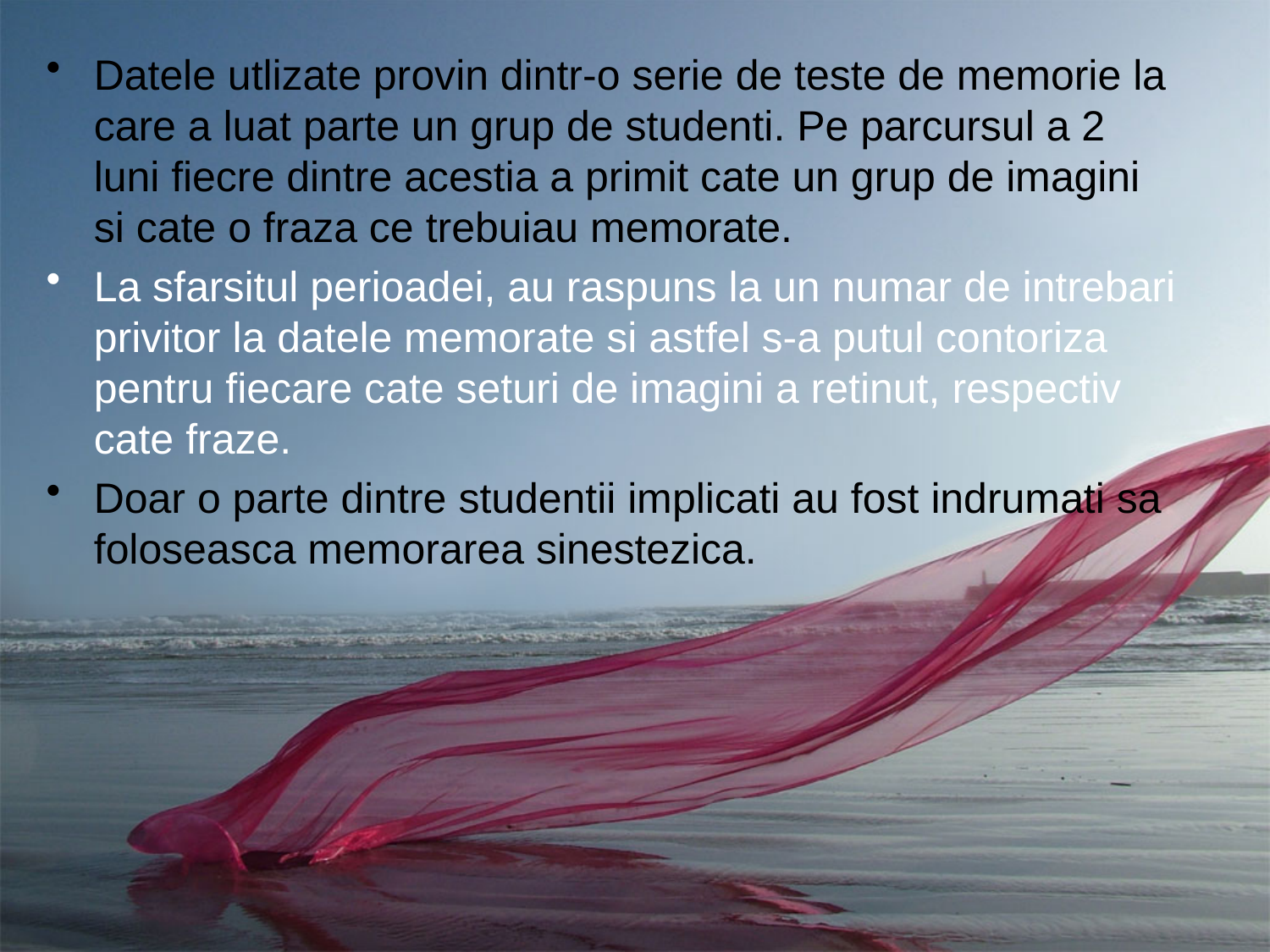

Datele utlizate provin dintr-o serie de teste de memorie la care a luat parte un grup de studenti. Pe parcursul a 2 luni fiecre dintre acestia a primit cate un grup de imagini si cate o fraza ce trebuiau memorate.
La sfarsitul perioadei, au raspuns la un numar de intrebari privitor la datele memorate si astfel s-a putul contoriza pentru fiecare cate seturi de imagini a retinut, respectiv cate fraze.
Doar o parte dintre studentii implicati au fost indrumati sa foloseasca memorarea sinestezica.